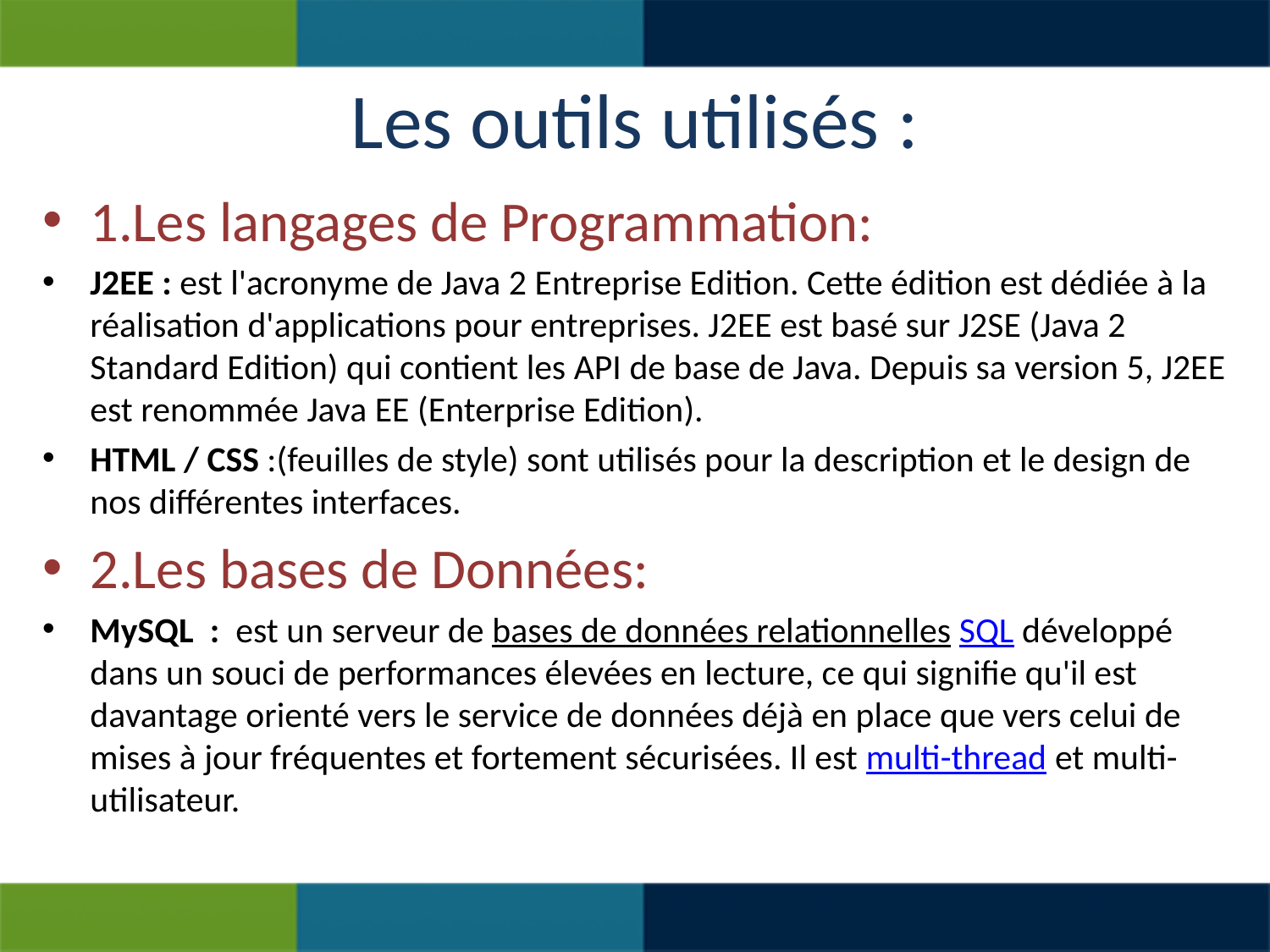

# Les outils utilisés :
1.Les langages de Programmation:
J2EE : est l'acronyme de Java 2 Entreprise Edition. Cette édition est dédiée à la réalisation d'applications pour entreprises. J2EE est basé sur J2SE (Java 2 Standard Edition) qui contient les API de base de Java. Depuis sa version 5, J2EE est renommée Java EE (Enterprise Edition).
HTML / CSS :(feuilles de style) sont utilisés pour la description et le design de nos différentes interfaces.
2.Les bases de Données:
MySQL  :  est un serveur de bases de données relationnelles SQL développé dans un souci de performances élevées en lecture, ce qui signifie qu'il est davantage orienté vers le service de données déjà en place que vers celui de mises à jour fréquentes et fortement sécurisées. Il est multi-thread et multi-utilisateur.